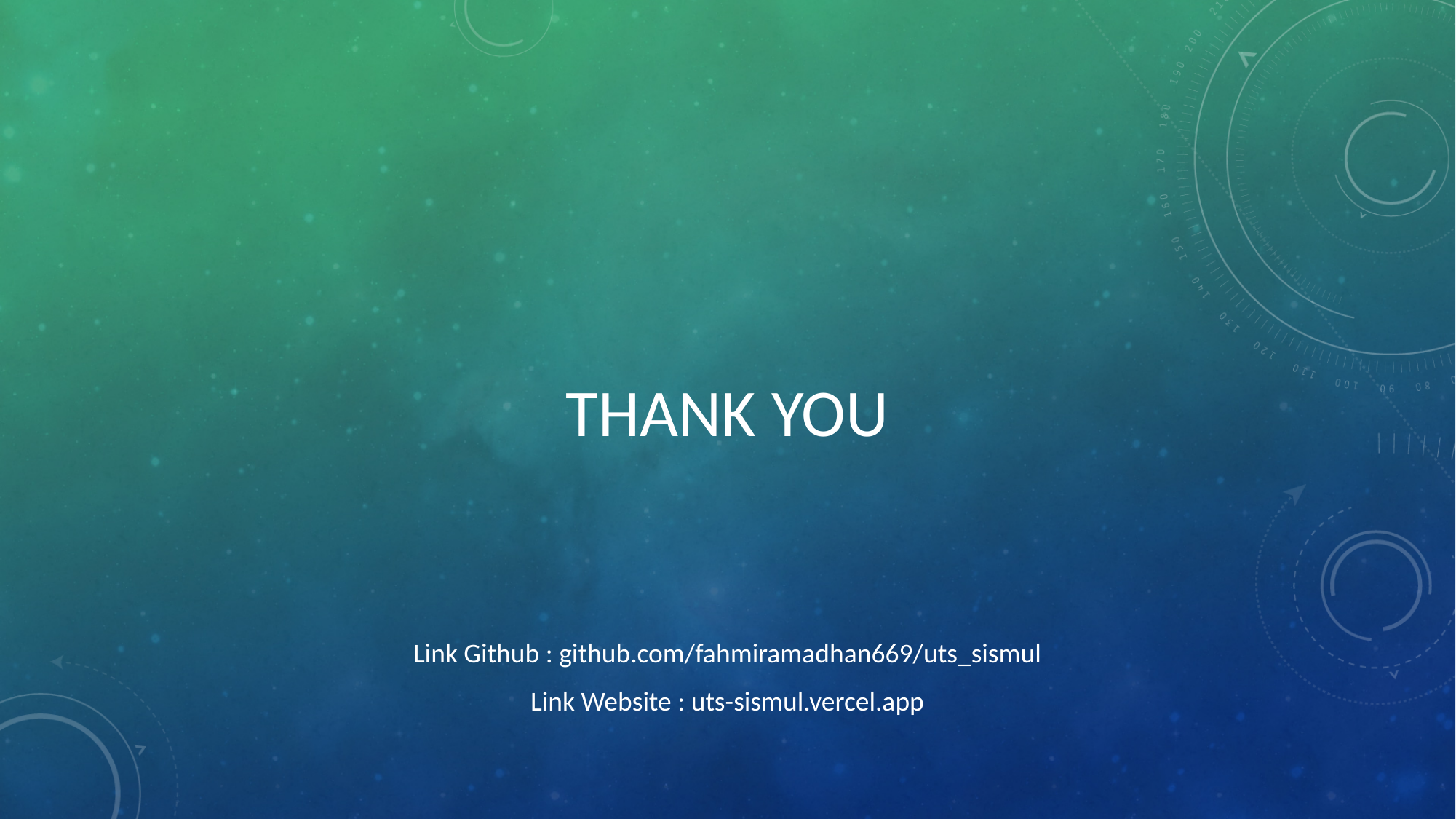

# Thank you
Link Github : github.com/fahmiramadhan669/uts_sismul
Link Website : uts-sismul.vercel.app